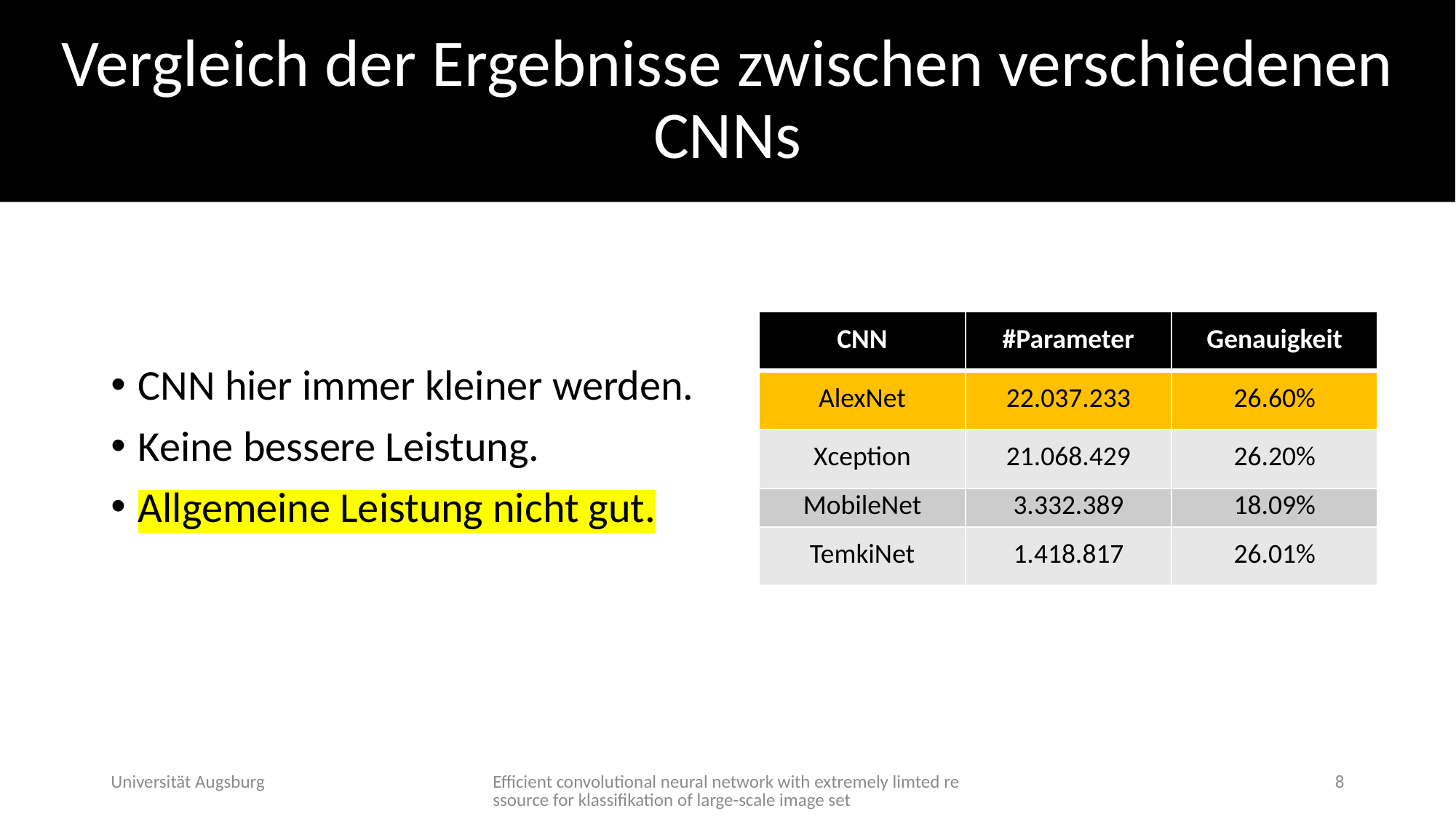

# Vergleich der Ergebnisse zwischen verschiedenen CNNs
CNN hier immer kleiner werden.
Keine bessere Leistung.
Allgemeine Leistung nicht gut.

| CNN | #Parameter | Genauigkeit |
| --- | --- | --- |
| AlexNet | 22.037.233 | 26.60% |
| Xception | 21.068.429 | 26.20% |
| MobileNet | 3.332.389 | 18.09% |
| TemkiNet | 1.418.817 | 26.01% |
Universität Augsburg
Efficient convolutional neural network with extremely limted ressource for klassifikation of large-scale image set
8